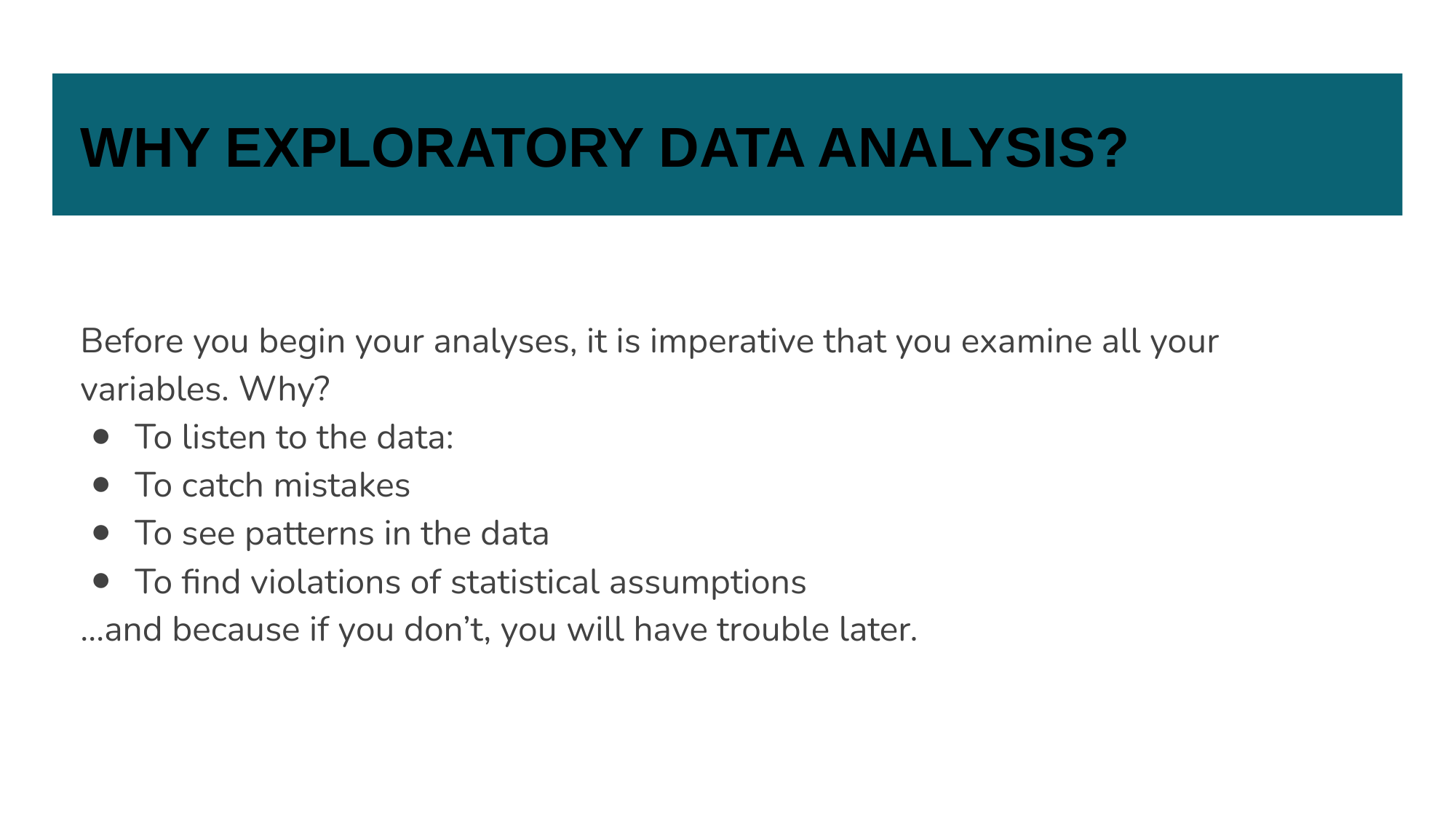

# WHY EXPLORATORY DATA ANALYSIS?
Before you begin your analyses, it is imperative that you examine all your variables. Why?
To listen to the data:
To catch mistakes
To see patterns in the data
To find violations of statistical assumptions
…and because if you don’t, you will have trouble later.